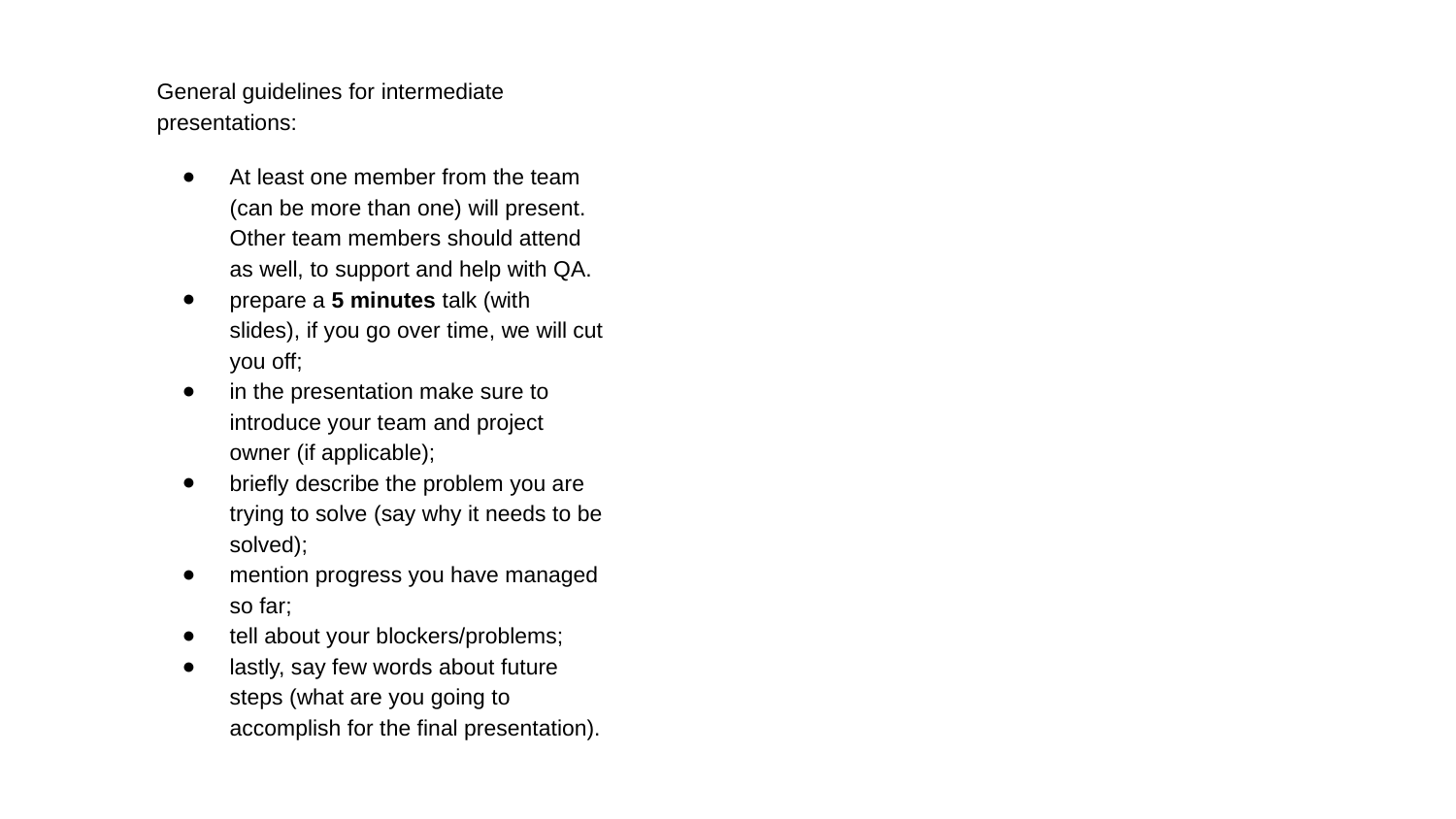

General guidelines for intermediate presentations:
At least one member from the team (can be more than one) will present. Other team members should attend as well, to support and help with QA.
prepare a 5 minutes talk (with slides), if you go over time, we will cut you off;
in the presentation make sure to introduce your team and project owner (if applicable);
briefly describe the problem you are trying to solve (say why it needs to be solved);
mention progress you have managed so far;
tell about your blockers/problems;
lastly, say few words about future steps (what are you going to accomplish for the final presentation).